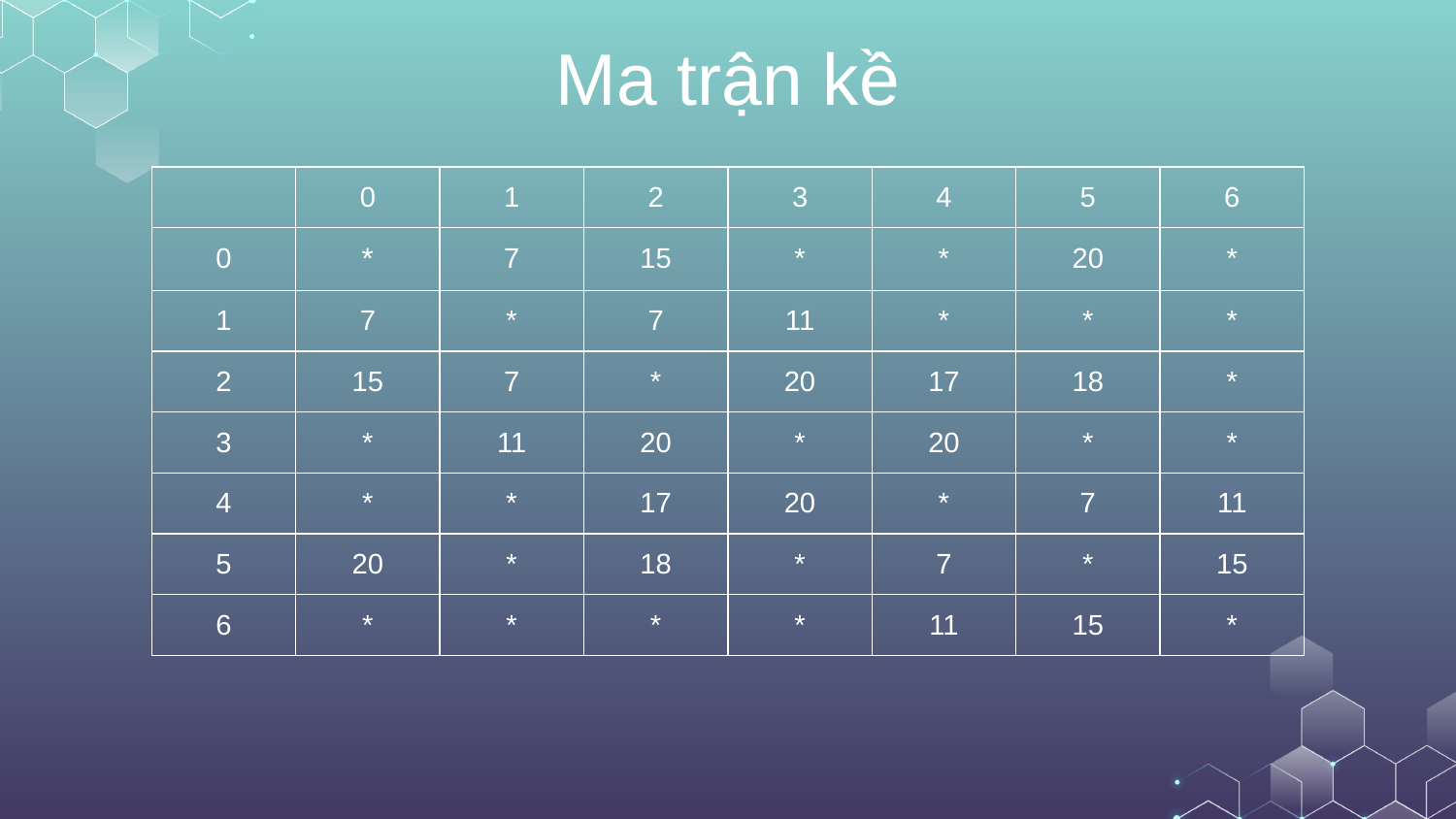

# Ma trận kề
|  | 0 | 1 | 2 | 3 | 4 | 5 | 6 |
| --- | --- | --- | --- | --- | --- | --- | --- |
| 0 | \* | 7 | 15 | \* | \* | 20 | \* |
| 1 | 7 | \* | 7 | 11 | \* | \* | \* |
| 2 | 15 | 7 | \* | 20 | 17 | 18 | \* |
| 3 | \* | 11 | 20 | \* | 20 | \* | \* |
| 4 | \* | \* | 17 | 20 | \* | 7 | 11 |
| 5 | 20 | \* | 18 | \* | 7 | \* | 15 |
| 6 | \* | \* | \* | \* | 11 | 15 | \* |